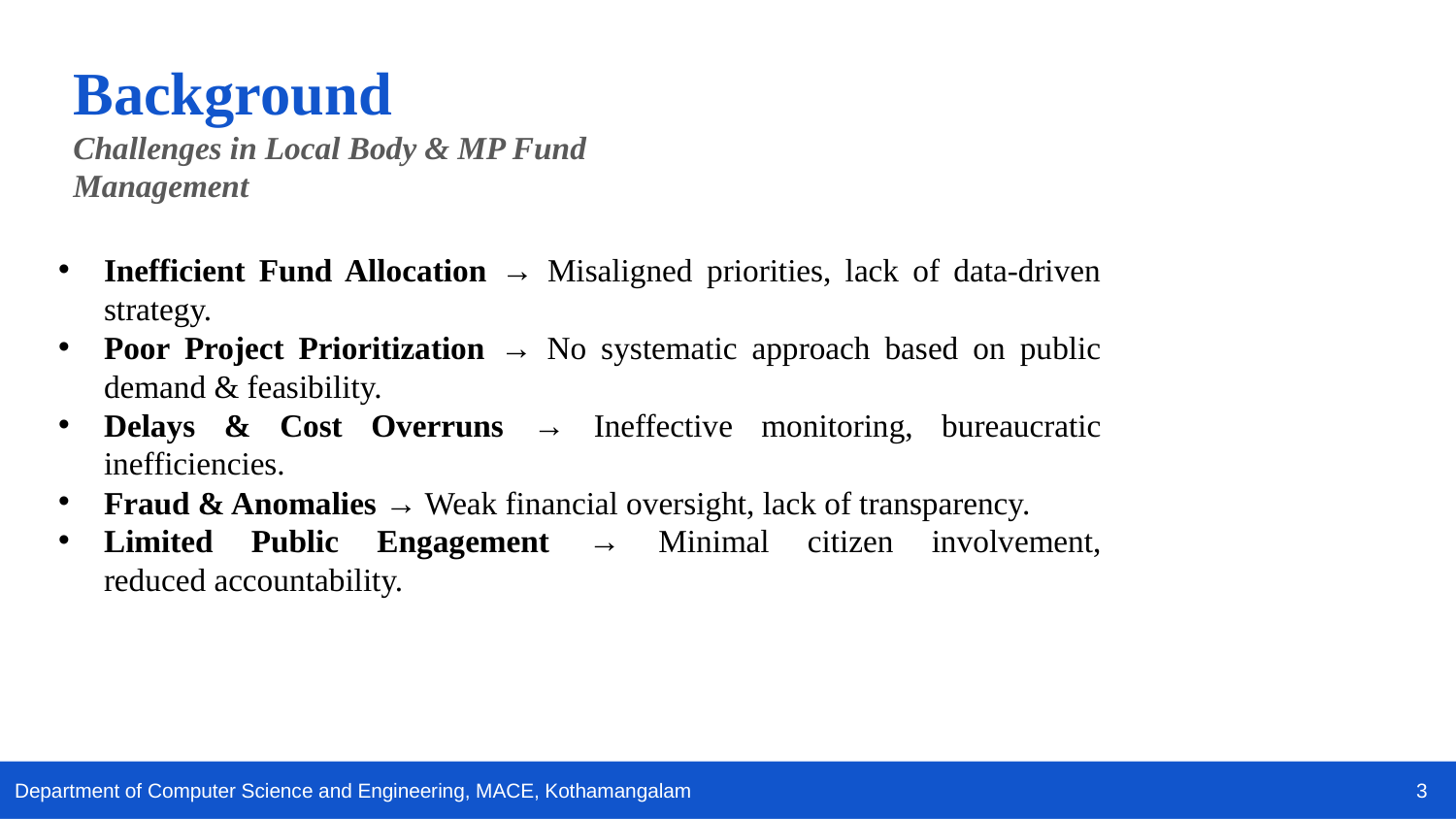

Background
Challenges in Local Body & MP Fund Management
Inefficient Fund Allocation → Misaligned priorities, lack of data-driven strategy.
Poor Project Prioritization → No systematic approach based on public demand & feasibility.
Delays & Cost Overruns → Ineffective monitoring, bureaucratic inefficiencies.
Fraud & Anomalies → Weak financial oversight, lack of transparency.
Limited Public Engagement → Minimal citizen involvement, reduced accountability.

3